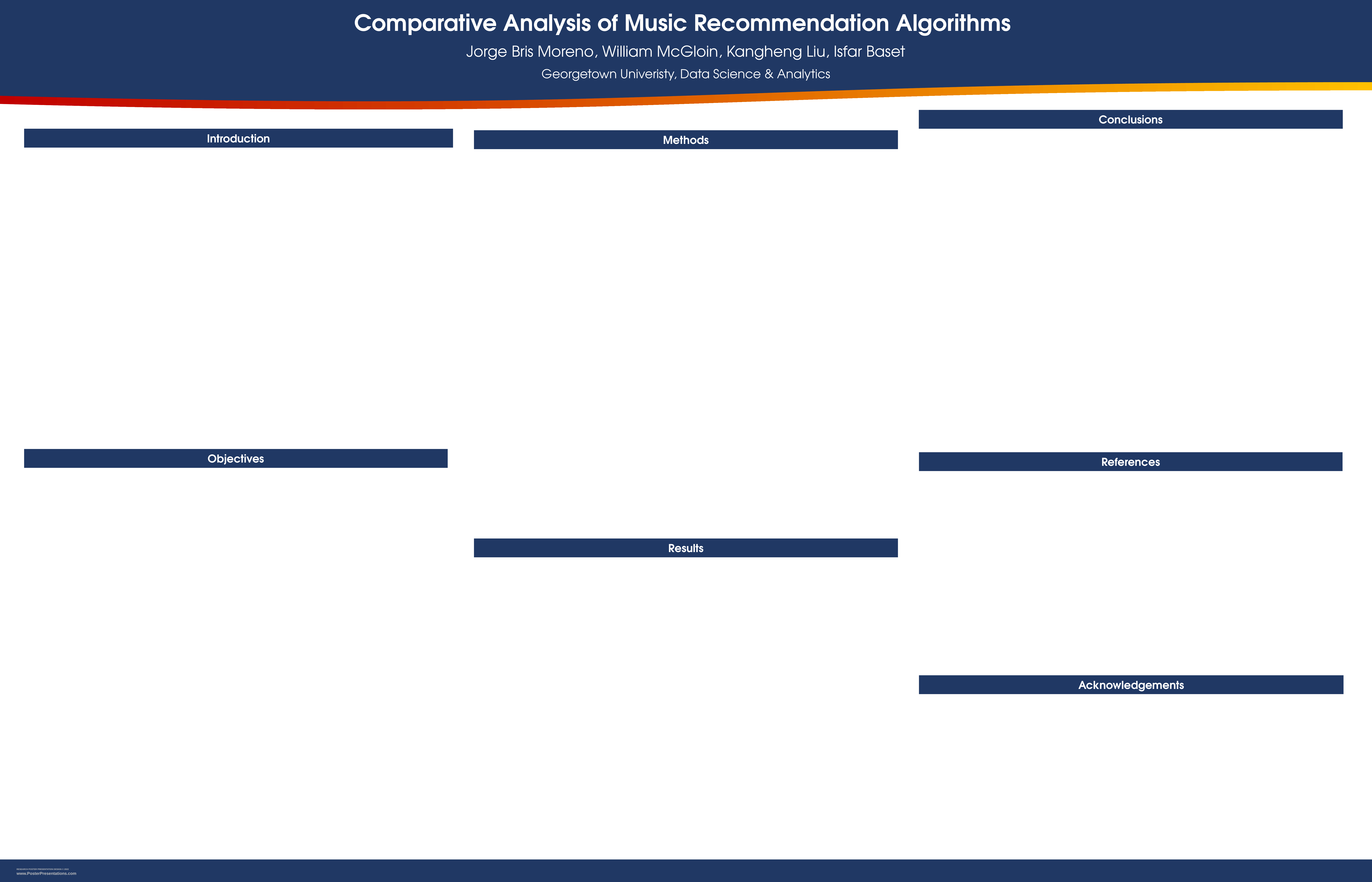

Comparative Analysis of Music Recommendation Algorithms
Jorge Bris Moreno, William McGloin, Kangheng Liu, Isfar Baset
Georgetown Univeristy, Data Science & Analytics
Conclusions
Introduction
Methods

Objectives
References

Results

Acknowledgements